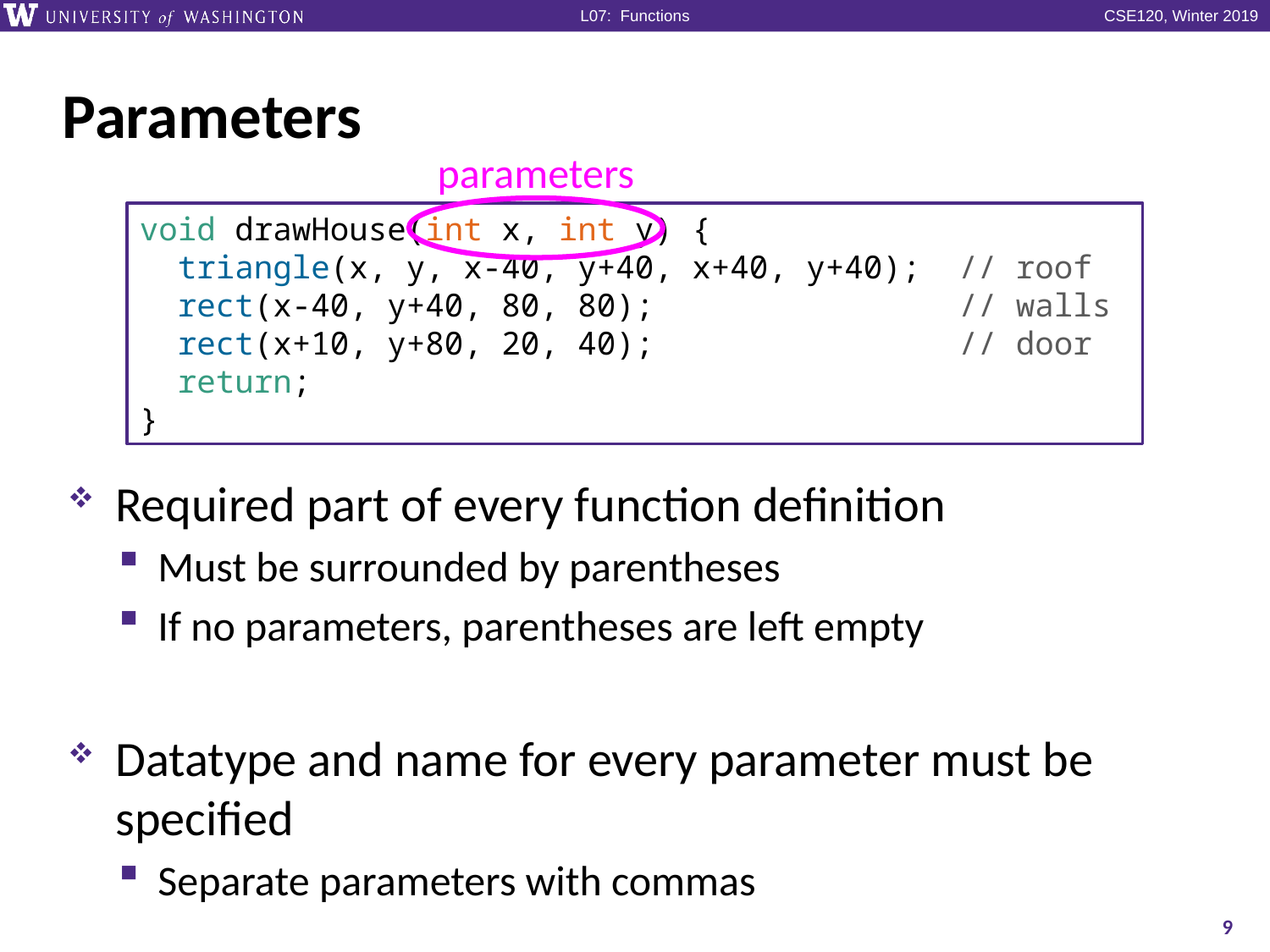

# Parameters
parameters

Required part of every function definition
Must be surrounded by parentheses
If no parameters, parentheses are left empty

Datatype and name for every parameter must be specified
Separate parameters with commas

void drawHouse(int x, int y) {
  triangle(x, y, x-40, y+40, x+40, y+40);  // roof
  rect(x-40, y+40, 80, 80);                // walls
  rect(x+10, y+80, 20, 40);                // door
  return;
}
9